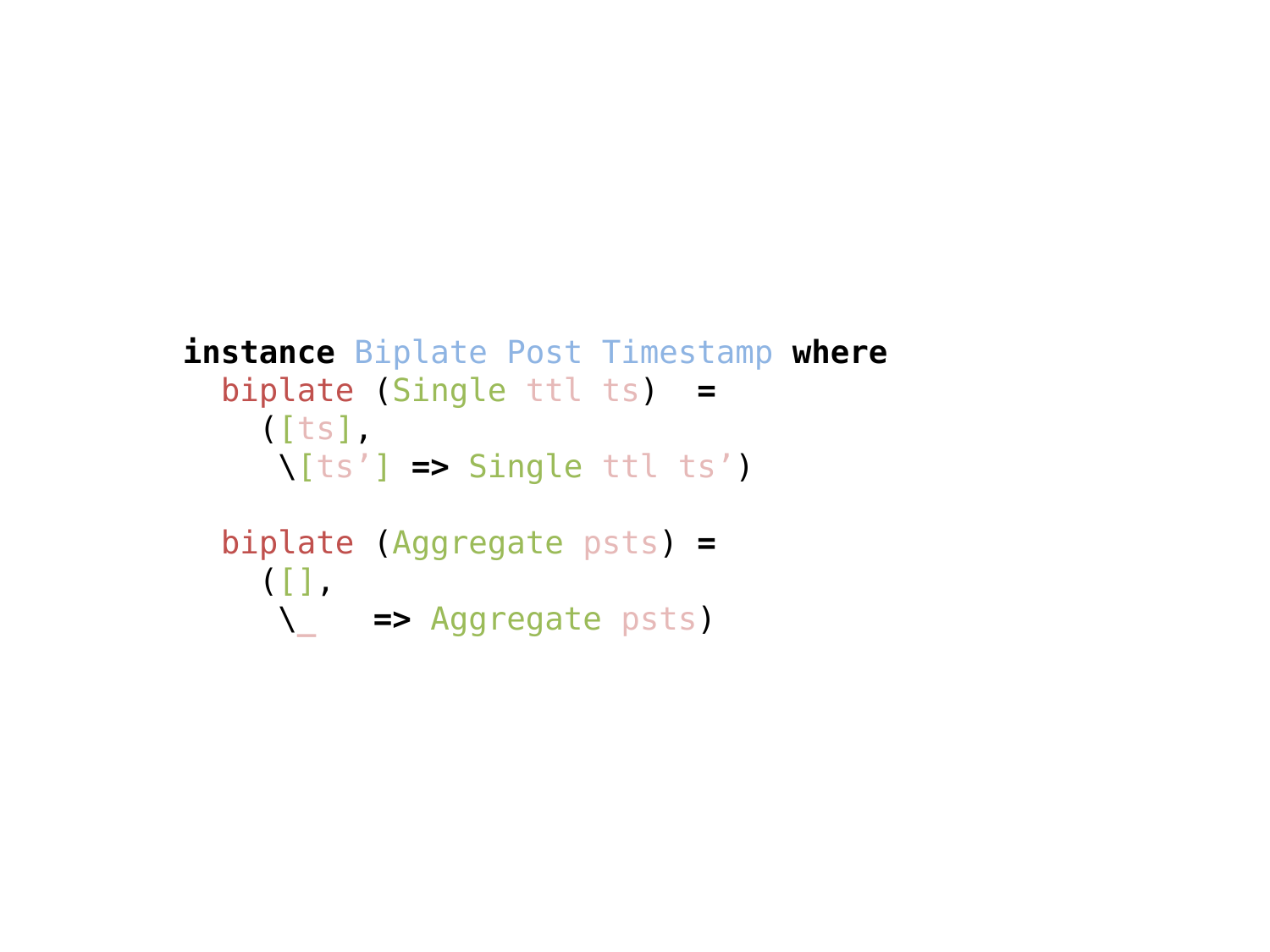

instance Biplate Post Timestamp where
  biplate (Single ttl ts)  =
    ([ts],
     \[ts’] => Single ttl ts’)

  biplate (Aggregate psts) =
    ([],
     \_   => Aggregate psts)